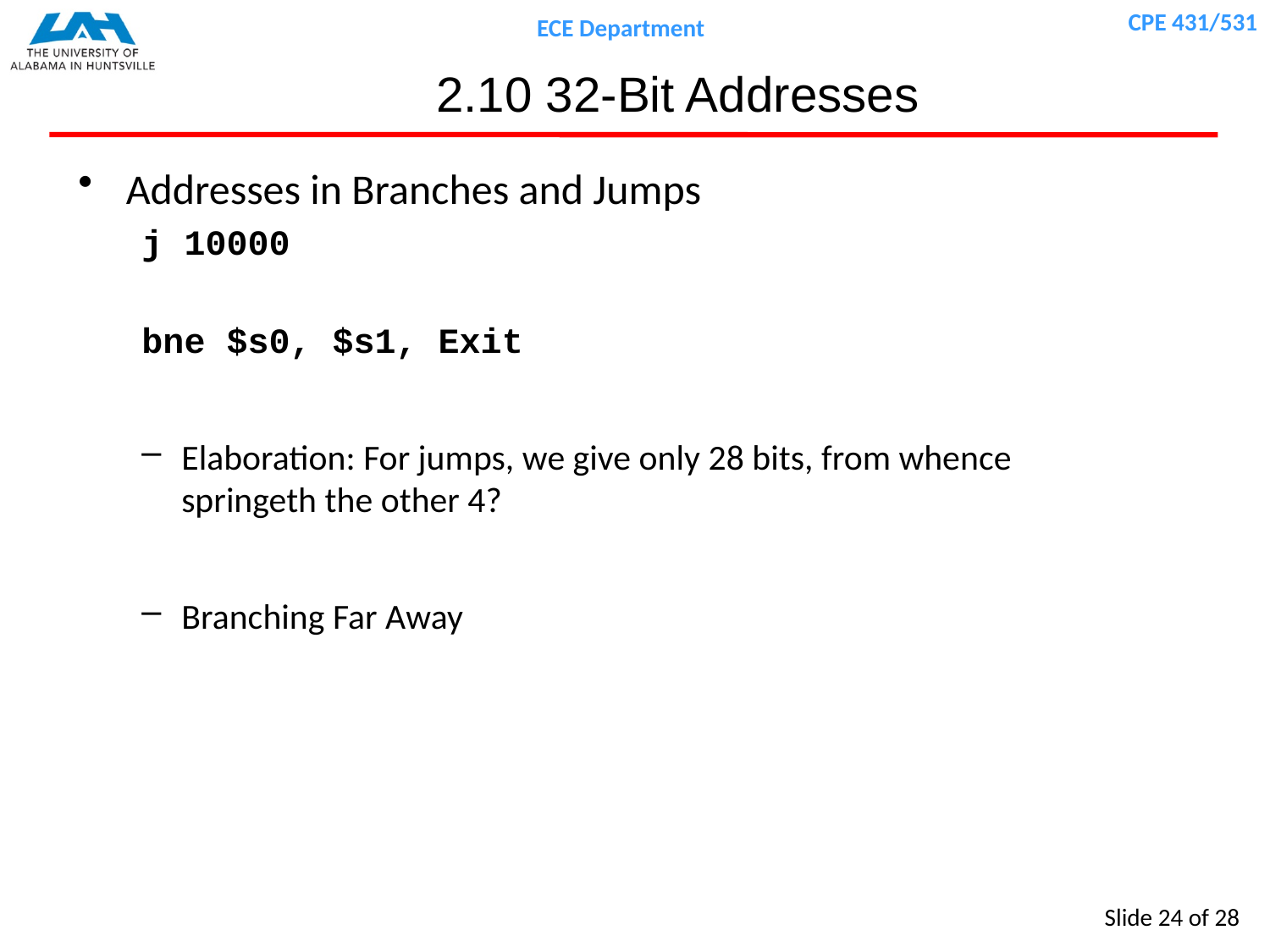

# 2.10 32-Bit Addresses
Addresses in Branches and Jumps
j 10000

bne $s0, $s1, Exit

Elaboration: For jumps, we give only 28 bits, from whence springeth the other 4?

Branching Far Away